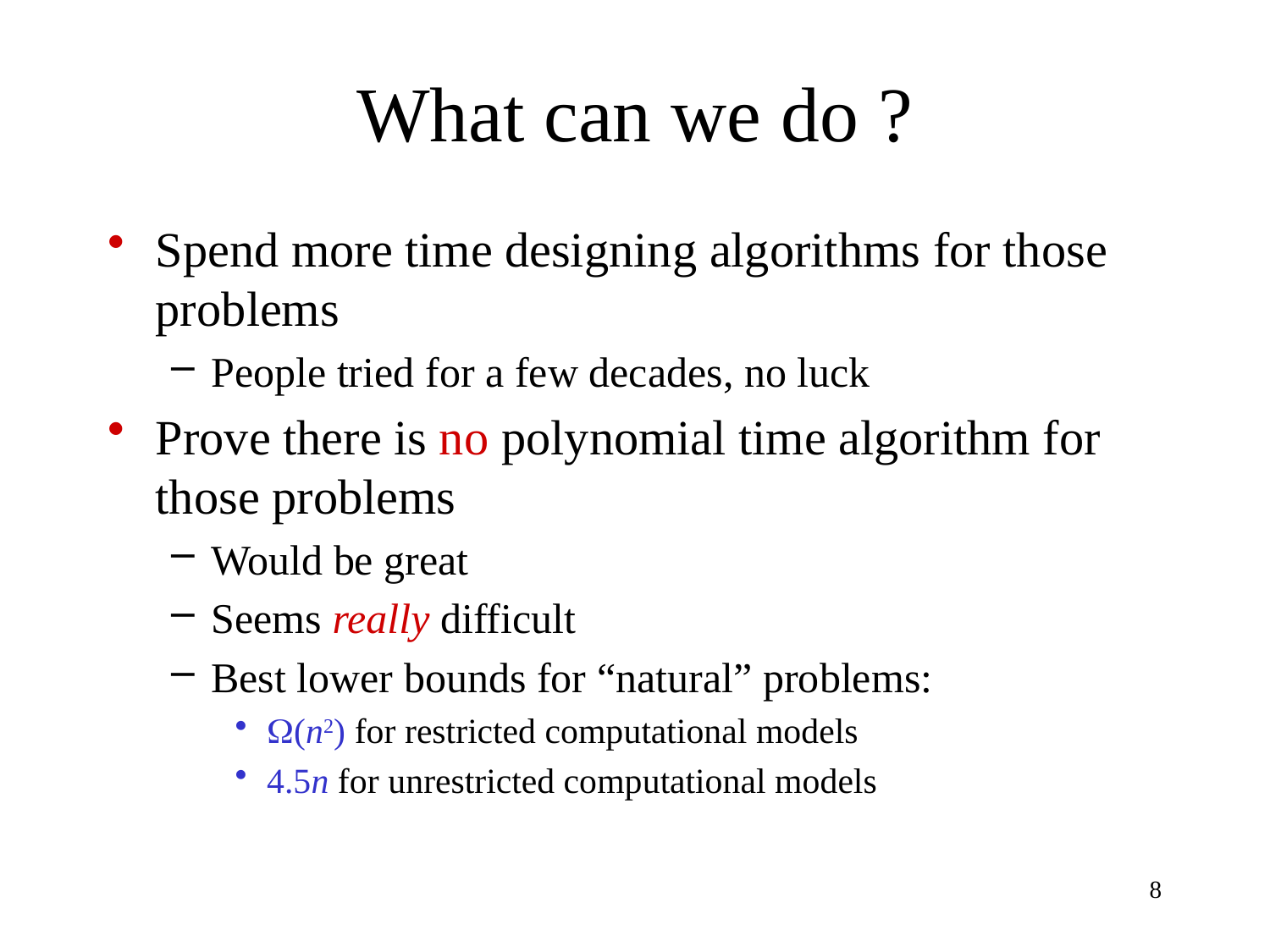

# What can we do ?
Spend more time designing algorithms for those problems
People tried for a few decades, no luck
Prove there is no polynomial time algorithm for those problems
Would be great
Seems really difficult
Best lower bounds for “natural” problems:
Ω(n2) for restricted computational models
4.5n for unrestricted computational models
8